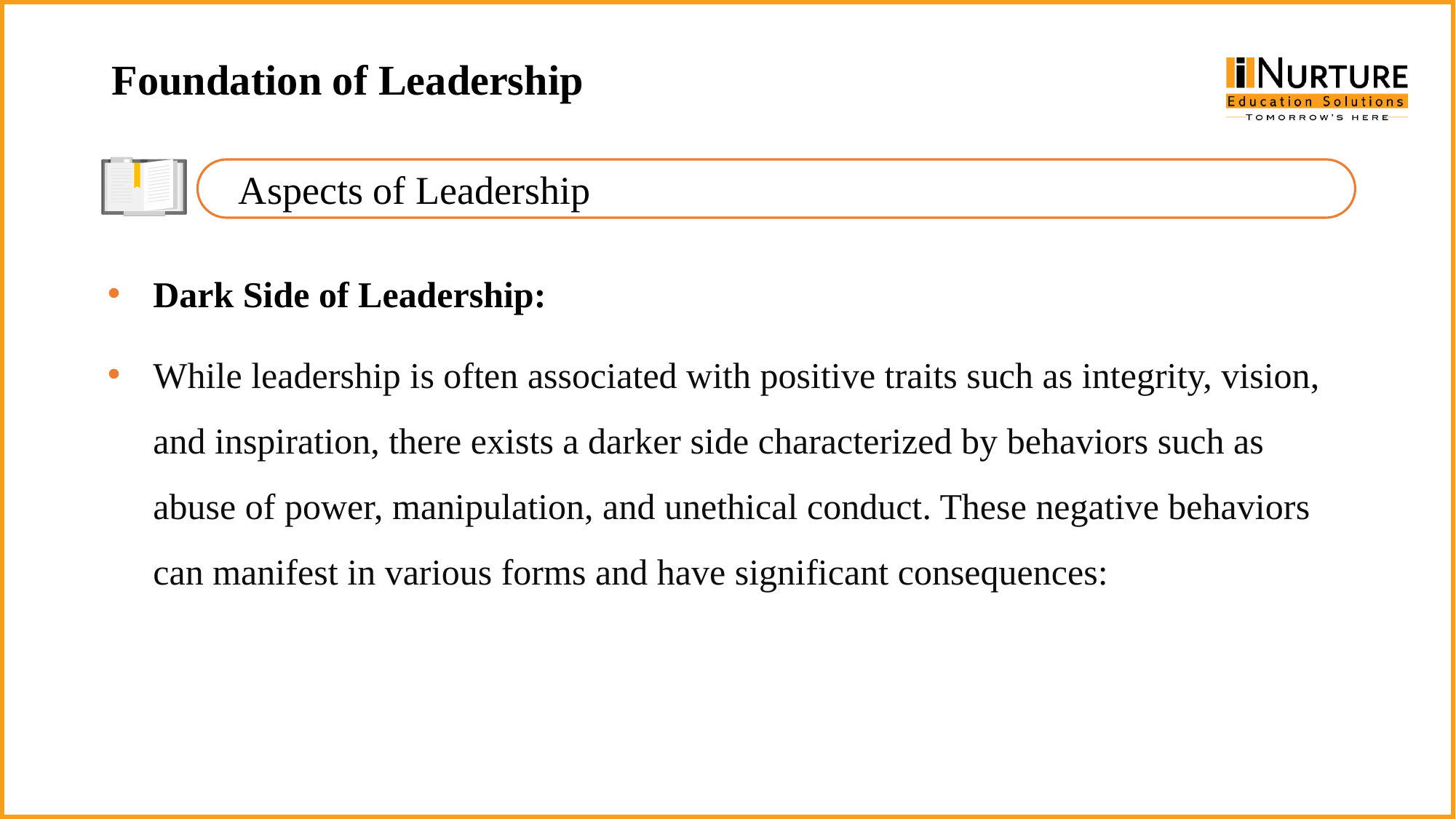

Foundation of Leadership

Aspects of Leadership

Dark Side of Leadership:
While leadership is often associated with positive traits such as integrity, vision, and inspiration, there exists a darker side characterized by behaviors such as abuse of power, manipulation, and unethical conduct. These negative behaviors can manifest in various forms and have significant consequences: